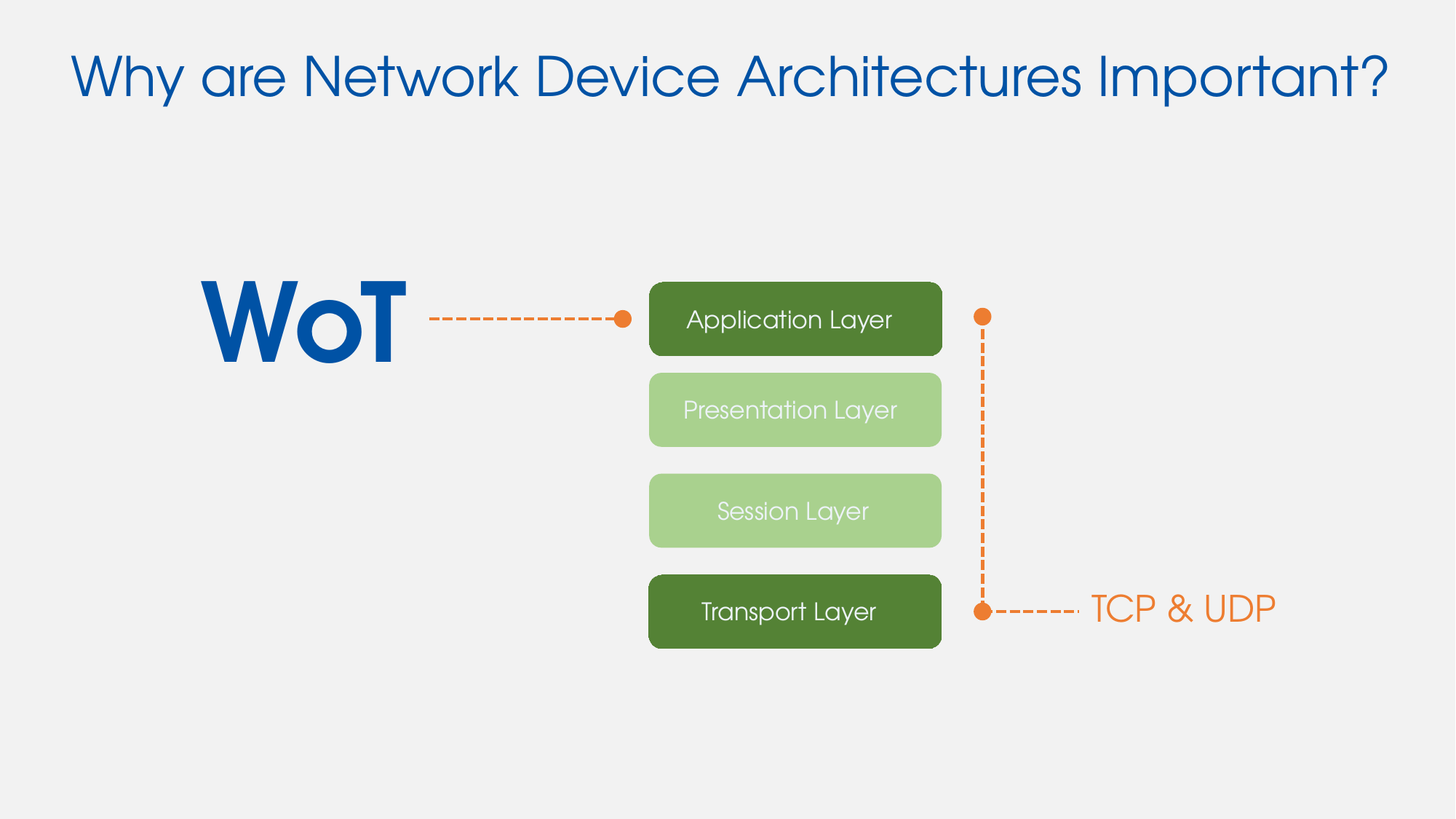

# Why are Network Device Architectures Important?
WoT

Application Layer

Presentation Layer

Session Layer

TCP & UDP
Transport Layer